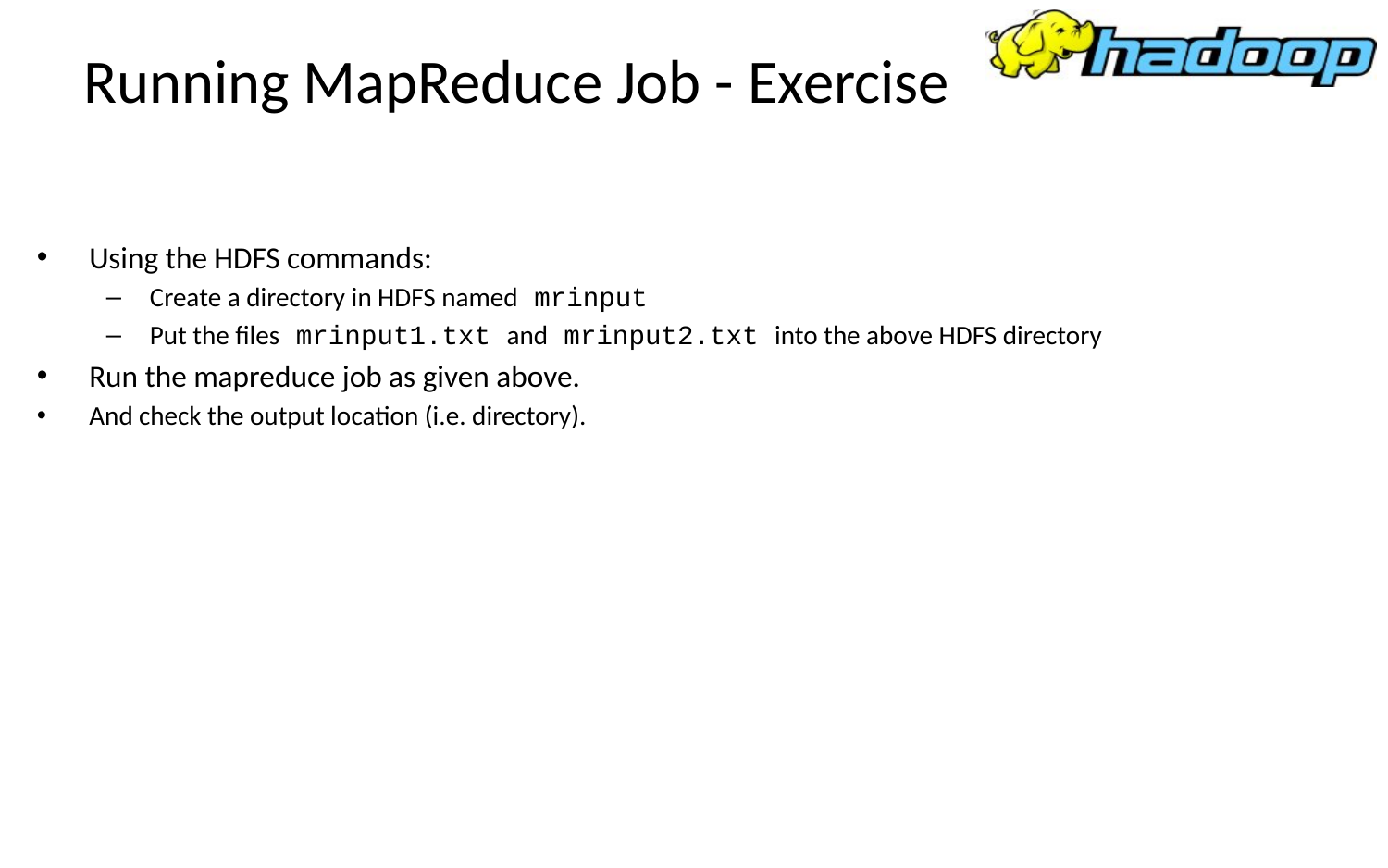

# Running MapReduce Job - Exercise
Using the HDFS commands:
Create a directory in HDFS named mrinput
Put the files mrinput1.txt and mrinput2.txt into the above HDFS directory
Run the mapreduce job as given above.
And check the output location (i.e. directory).